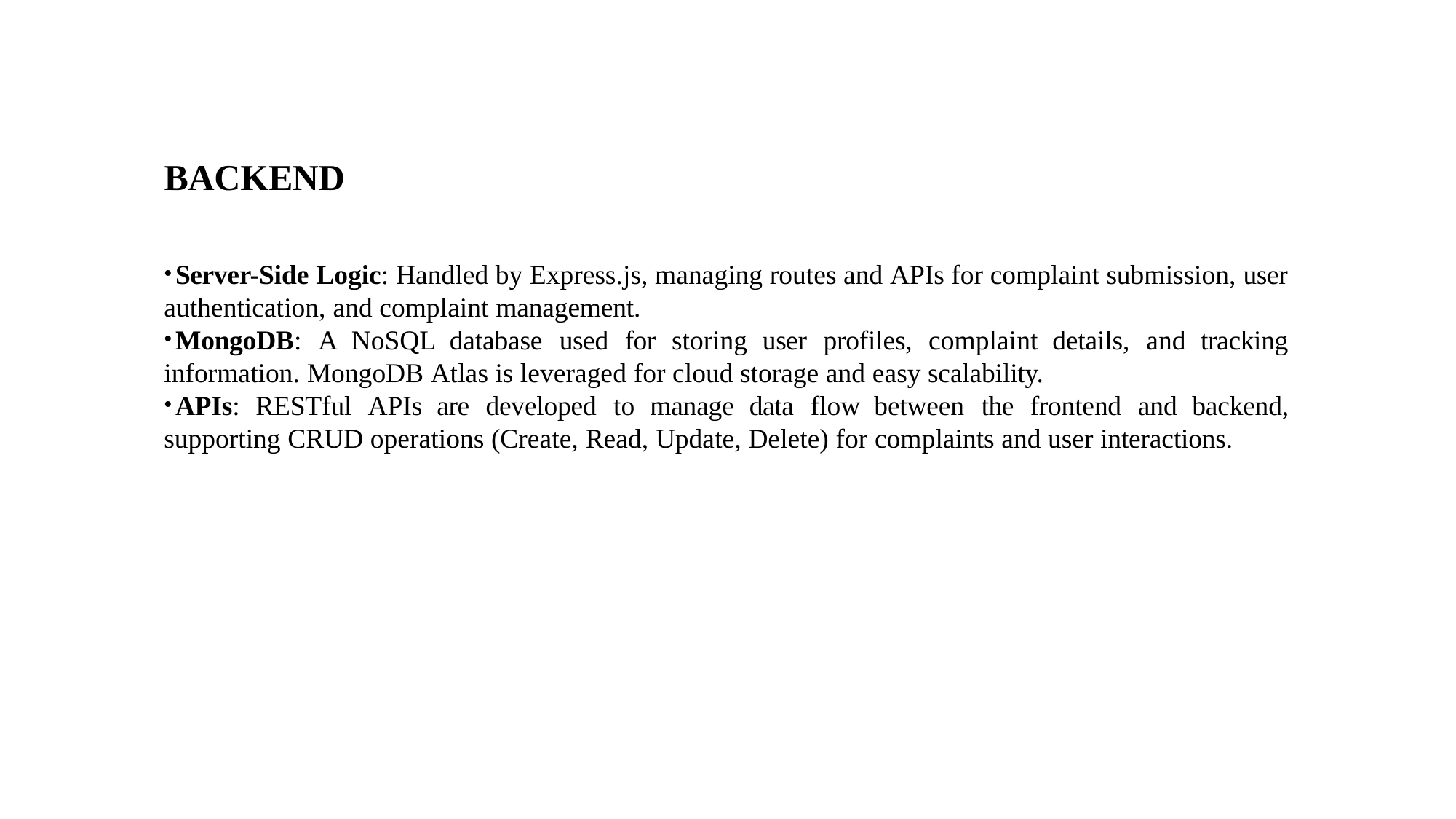

# BACKEND
	Server-Side Logic: Handled by Express.js, managing routes and APIs for complaint submission, user authentication, and complaint management.
	MongoDB:	A NoSQL database	used	for	storing  user	profiles,	complaint details,	and  tracking information. MongoDB Atlas is leveraged for cloud storage and easy scalability.
	APIs:	RESTful	APIs  are	developed	to  manage	data	flow between	the	frontend	and  backend, supporting CRUD operations (Create, Read, Update, Delete) for complaints and user interactions.